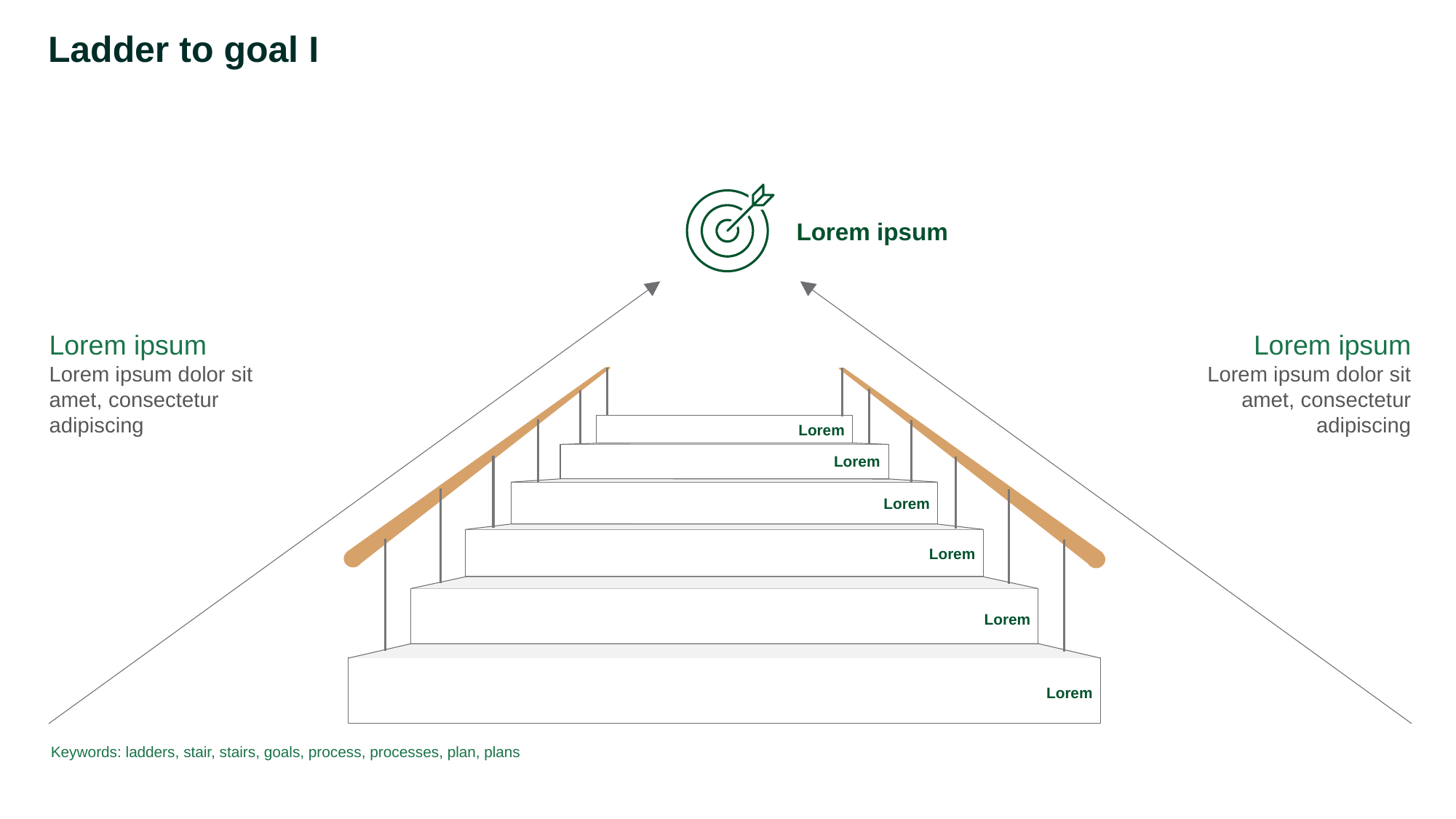

# Ladder to goal I

Lorem ipsum
Lorem ipsum
Lorem ipsum dolor sit amet, consectetur adipiscing
Lorem ipsum
Lorem ipsum dolor sit amet, consectetur adipiscing

Lorem

Lorem

Lorem

Lorem

Lorem

Lorem
Keywords: ladders, stair, stairs, goals, process, processes, plan, plans